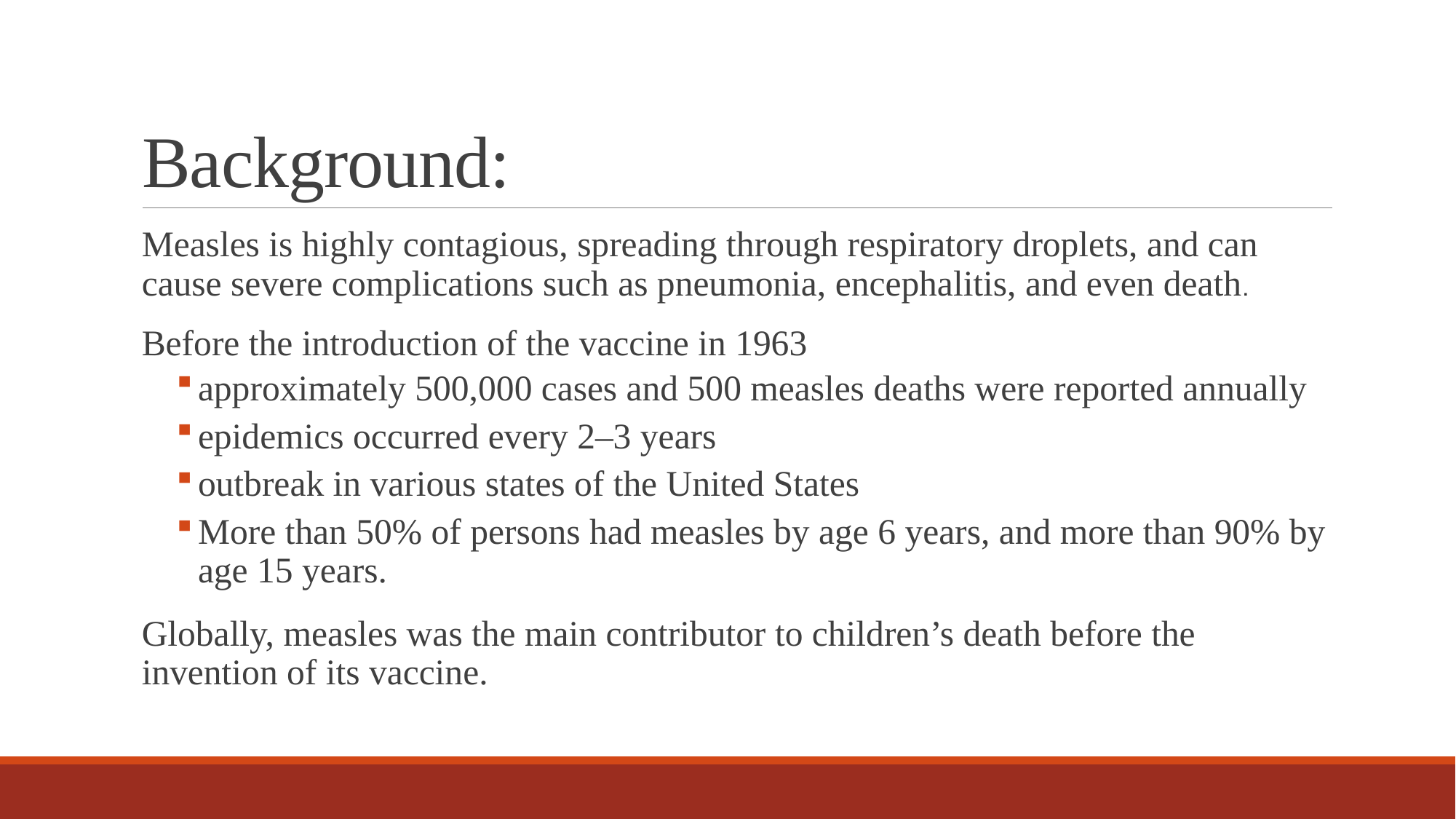

# Background:
Measles is highly contagious, spreading through respiratory droplets, and can cause severe complications such as pneumonia, encephalitis, and even death.
Before the introduction of the vaccine in 1963
approximately 500,000 cases and 500 measles deaths were reported annually
epidemics occurred every 2–3 years
outbreak in various states of the United States
More than 50% of persons had measles by age 6 years, and more than 90% by age 15 years.
Globally, measles was the main contributor to children’s death before the invention of its vaccine.